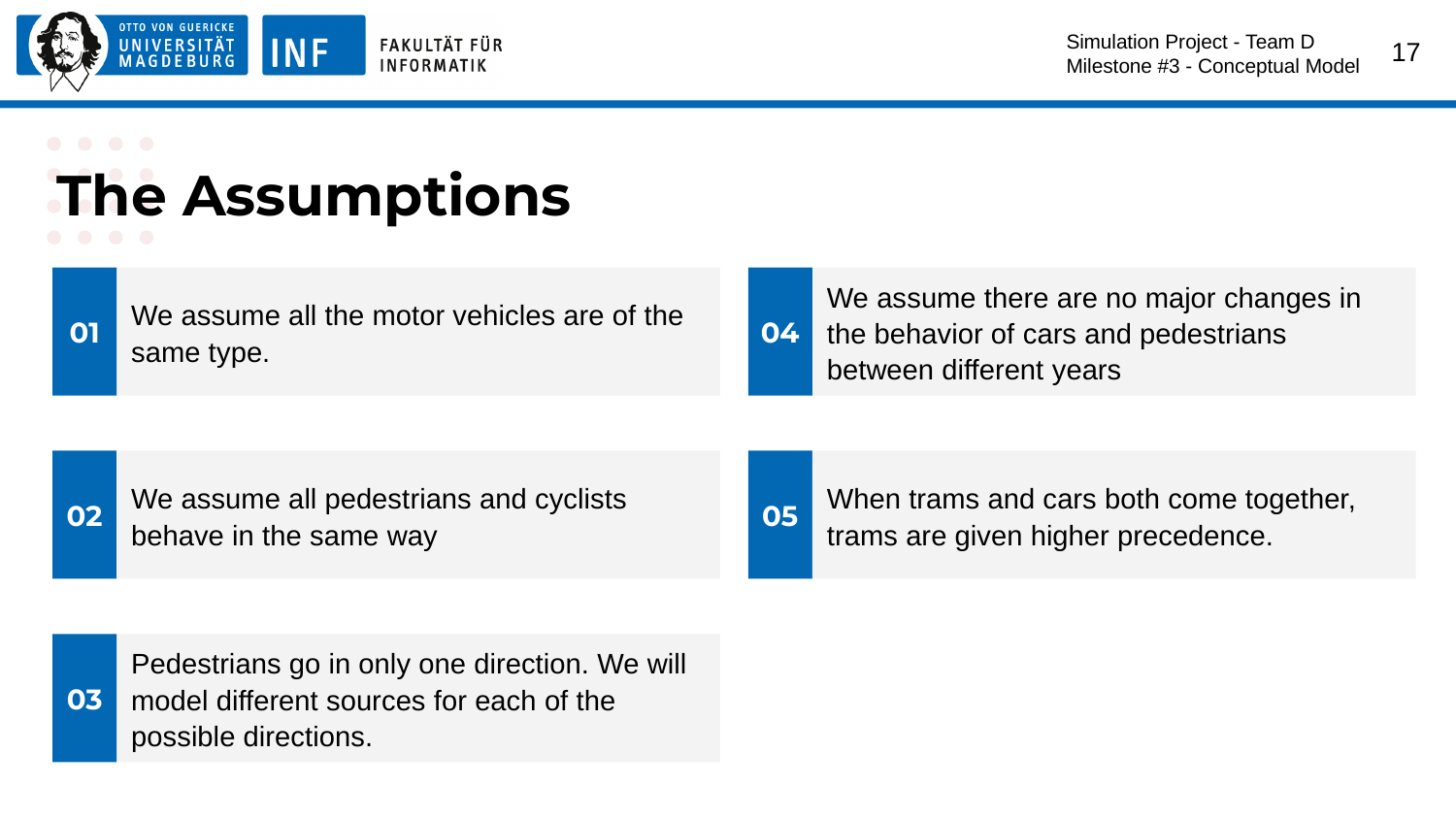

Simulation Project - Team D
Milestone #3 - Conceptual Model
17
# The Assumptions
01
We assume all the motor vehicles are of the same type.
04
We assume there are no major changes in the behavior of cars and pedestrians between different years
02
We assume all pedestrians and cyclists behave in the same way
05
When trams and cars both come together, trams are given higher precedence.
03
Pedestrians go in only one direction. We will model different sources for each of the possible directions.